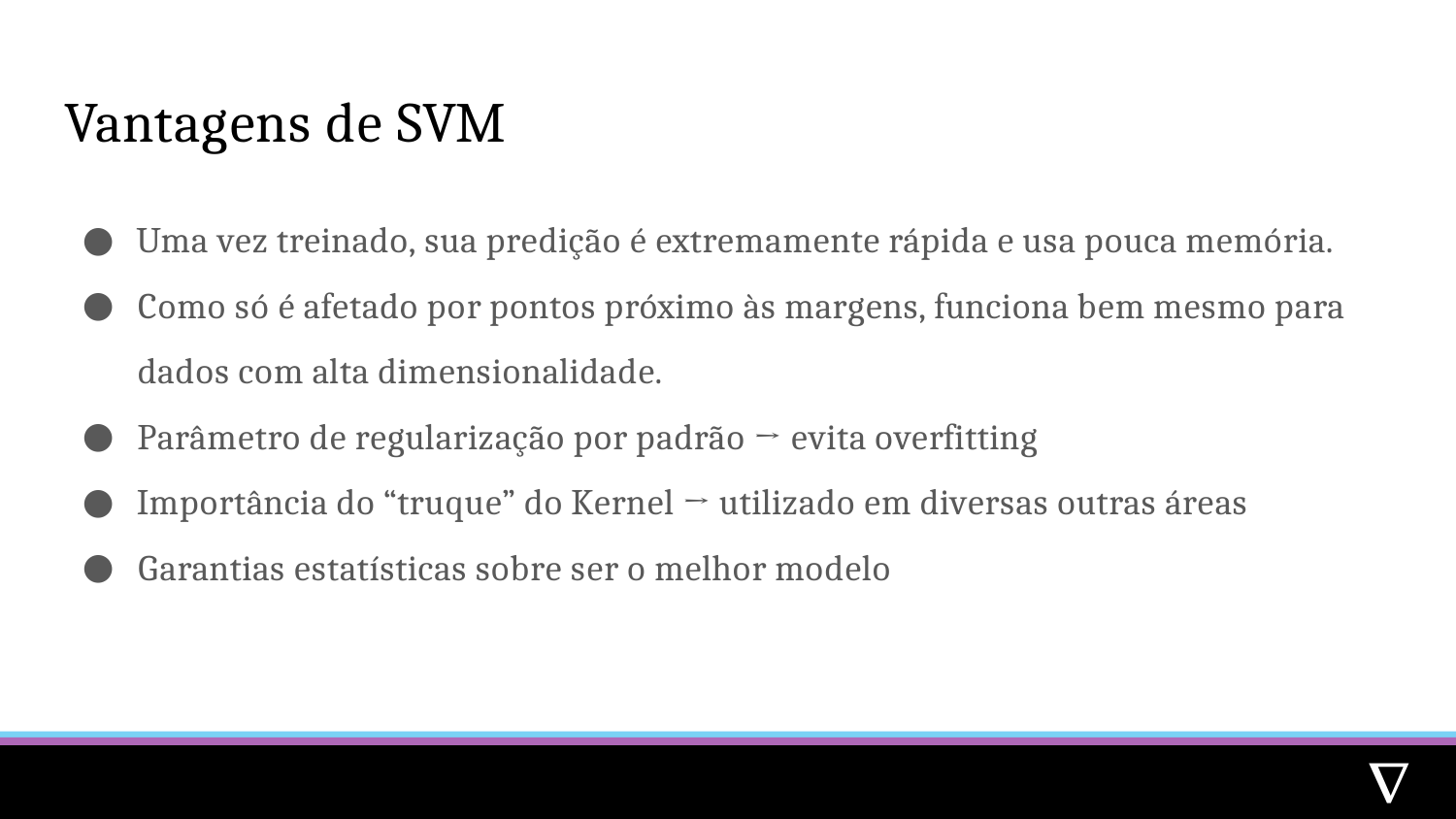

# Vantagens de SVM

Uma vez treinado, sua predição é extremamente rápida e usa pouca memória.
Como só é afetado por pontos próximo às margens, funciona bem mesmo para dados com alta dimensionalidade.
Parâmetro de regularização por padrão → evita overfitting
Importância do “truque” do Kernel → utilizado em diversas outras áreas
Garantias estatísticas sobre ser o melhor modelo